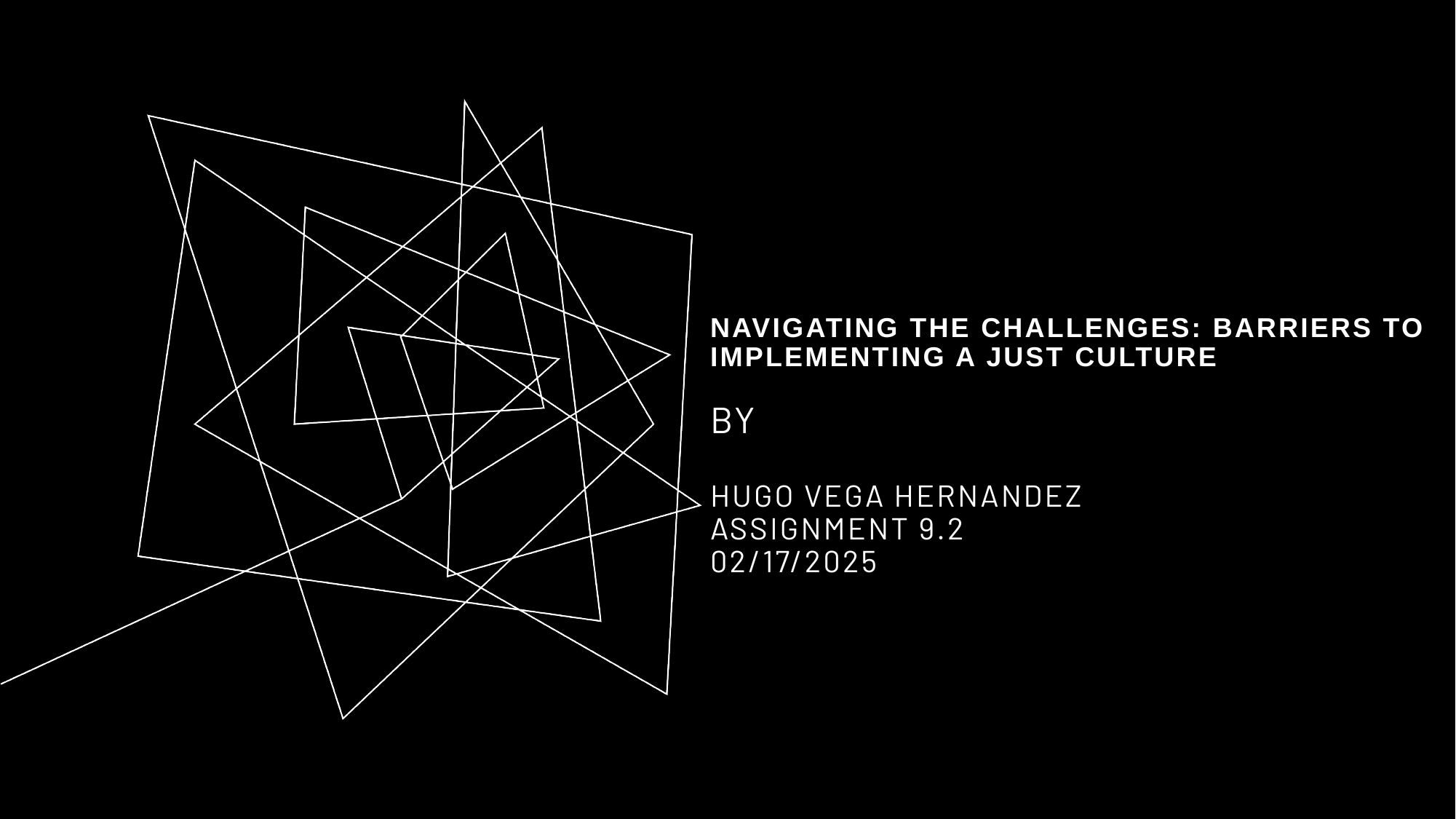

# Navigating the Challenges: Barriers to Implementing a Just Culture by Hugo Vega Hernandez Assignment 9.2 02/17/2025